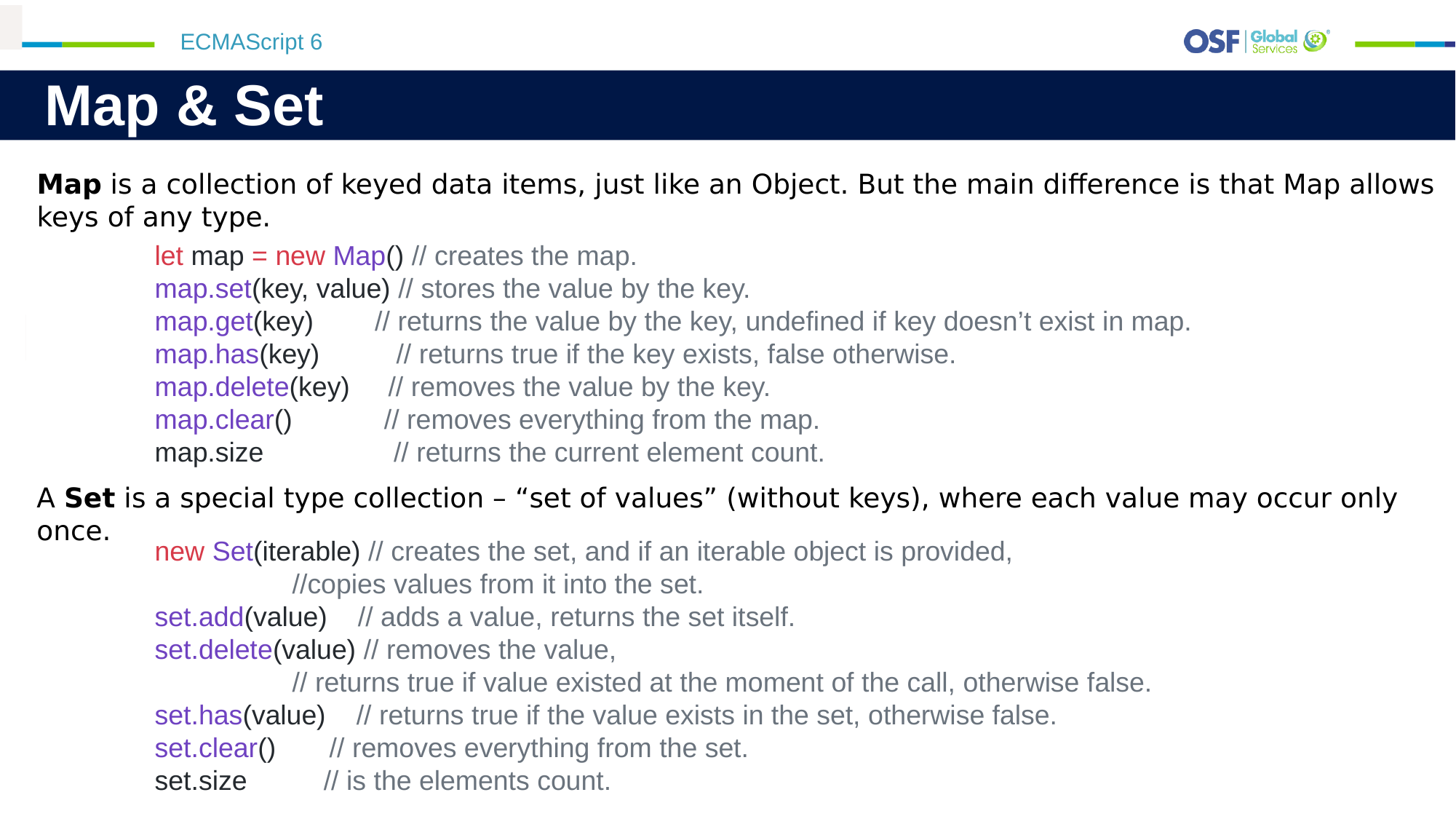

ECMAScript 6
# Map & Set
Map is a collection of keyed data items, just like an Object. But the main difference is that Map allows keys of any type.
let map = new Map() // creates the map.
map.set(key, value) // stores the value by the key.
map.get(key)        // returns the value by the key, undefined if key doesn’t exist in map.
map.has(key)          // returns true if the key exists, false otherwise.
map.delete(key)     // removes the value by the key.
map.clear()            // removes everything from the map.
map.size                 // returns the current element count.

A Set is a special type collection – “set of values” (without keys), where each value may occur only once.
new Set(iterable) // creates the set, and if an iterable object is provided,
                  //copies values from it into the set.
set.add(value)    // adds a value, returns the set itself.
set.delete(value) // removes the value,
                  // returns true if value existed at the moment of the call, otherwise false.
set.has(value)    // returns true if the value exists in the set, otherwise false.
set.clear()       // removes everything from the set.
set.size          // is the elements count.